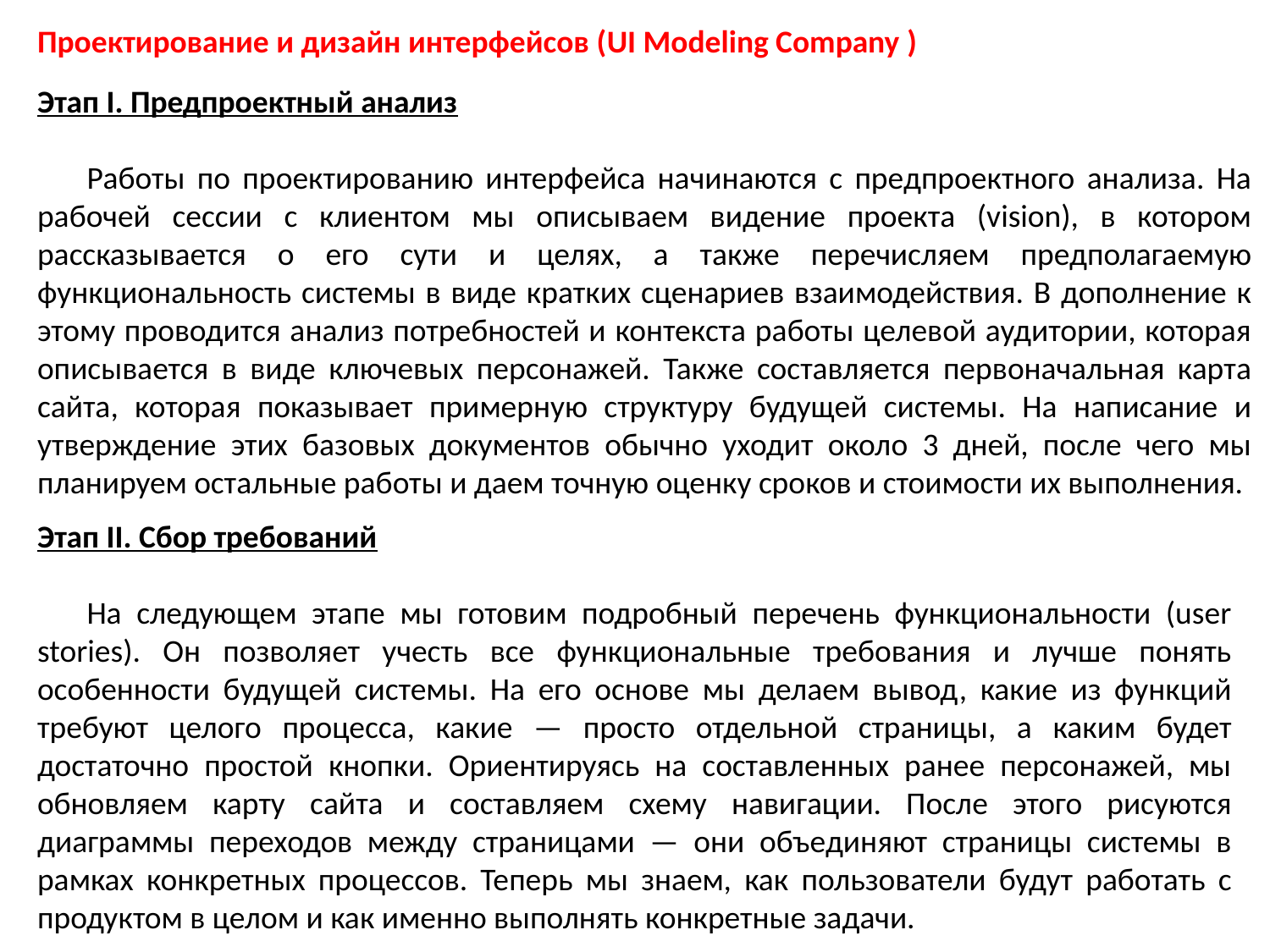

Проектирование и дизайн интерфейсов (UI Modeling Company )
Этап I. Предпроектный анализ

Работы по проектированию интерфейса начинаются с предпроектного анализа. На рабочей сессии с клиентом мы описываем видение проекта (vision), в котором рассказывается о его сути и целях, а также перечисляем предполагаемую функциональность системы в виде кратких сценариев взаимодействия. В дополнение к этому проводится анализ потребностей и контекста работы целевой аудитории, которая описывается в виде ключевых персонажей. Также составляется первоначальная карта сайта, которая показывает примерную структуру будущей системы. На написание и утверждение этих базовых документов обычно уходит около 3 дней, после чего мы планируем остальные работы и даем точную оценку сроков и стоимости их выполнения.
Этап II. Сбор требований

На следующем этапе мы готовим подробный перечень функциональности (user stories). Он позволяет учесть все функциональные требования и лучше понять особенности будущей системы. На его основе мы делаем вывод, какие из функций требуют целого процесса, какие — просто отдельной страницы, а каким будет достаточно простой кнопки. Ориентируясь на составленных ранее персонажей, мы обновляем карту сайта и составляем схему навигации. После этого рисуются диаграммы переходов между страницами — они объединяют страницы системы в рамках конкретных процессов. Теперь мы знаем, как пользователи будут работать с продуктом в целом и как именно выполнять конкретные задачи.